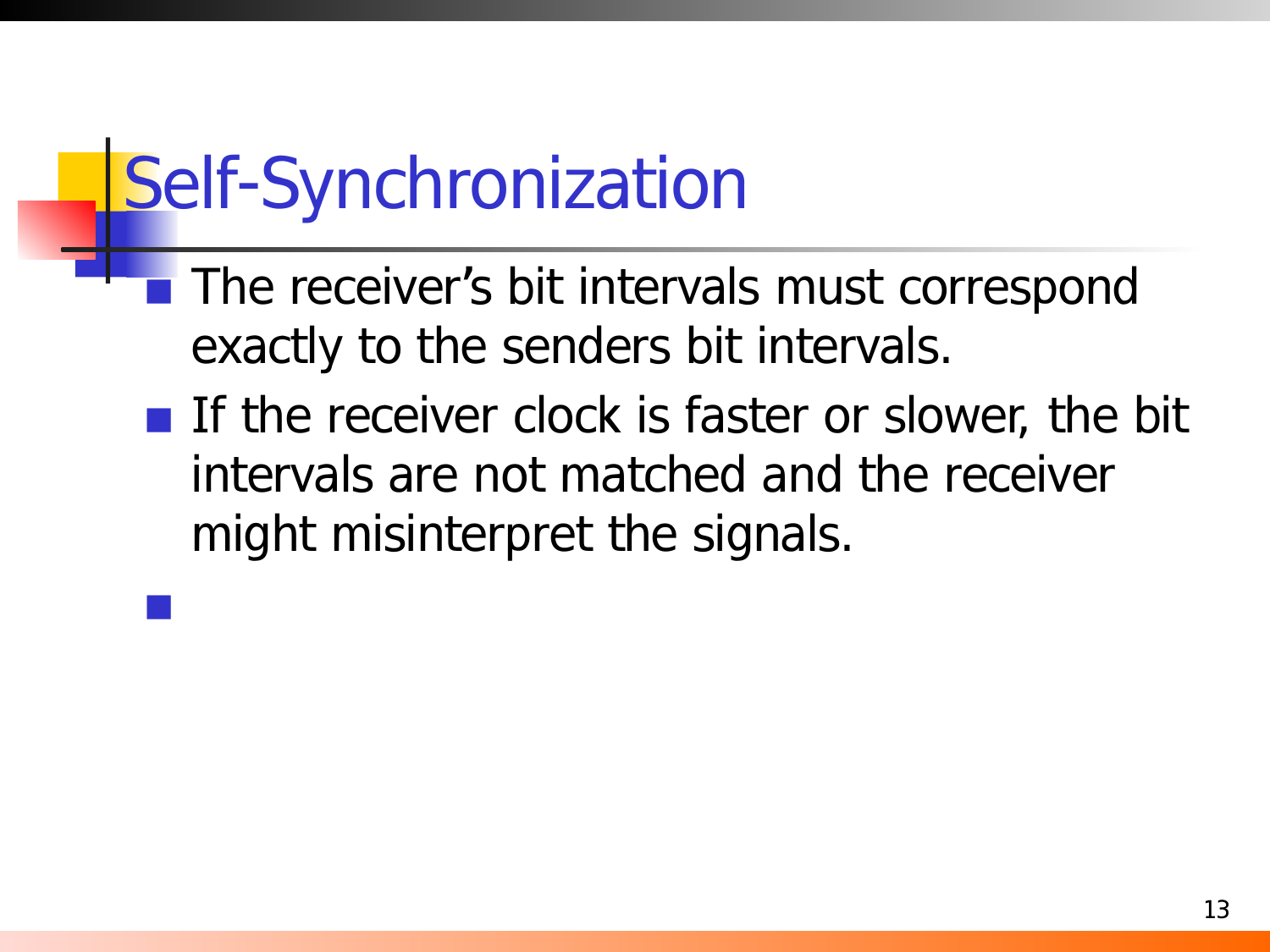

Self-Synchronization
The receiver’s bit intervals must correspond exactly to the senders bit intervals.
If the receiver clock is faster or slower, the bit intervals are not matched and the receiver might misinterpret the signals.

13